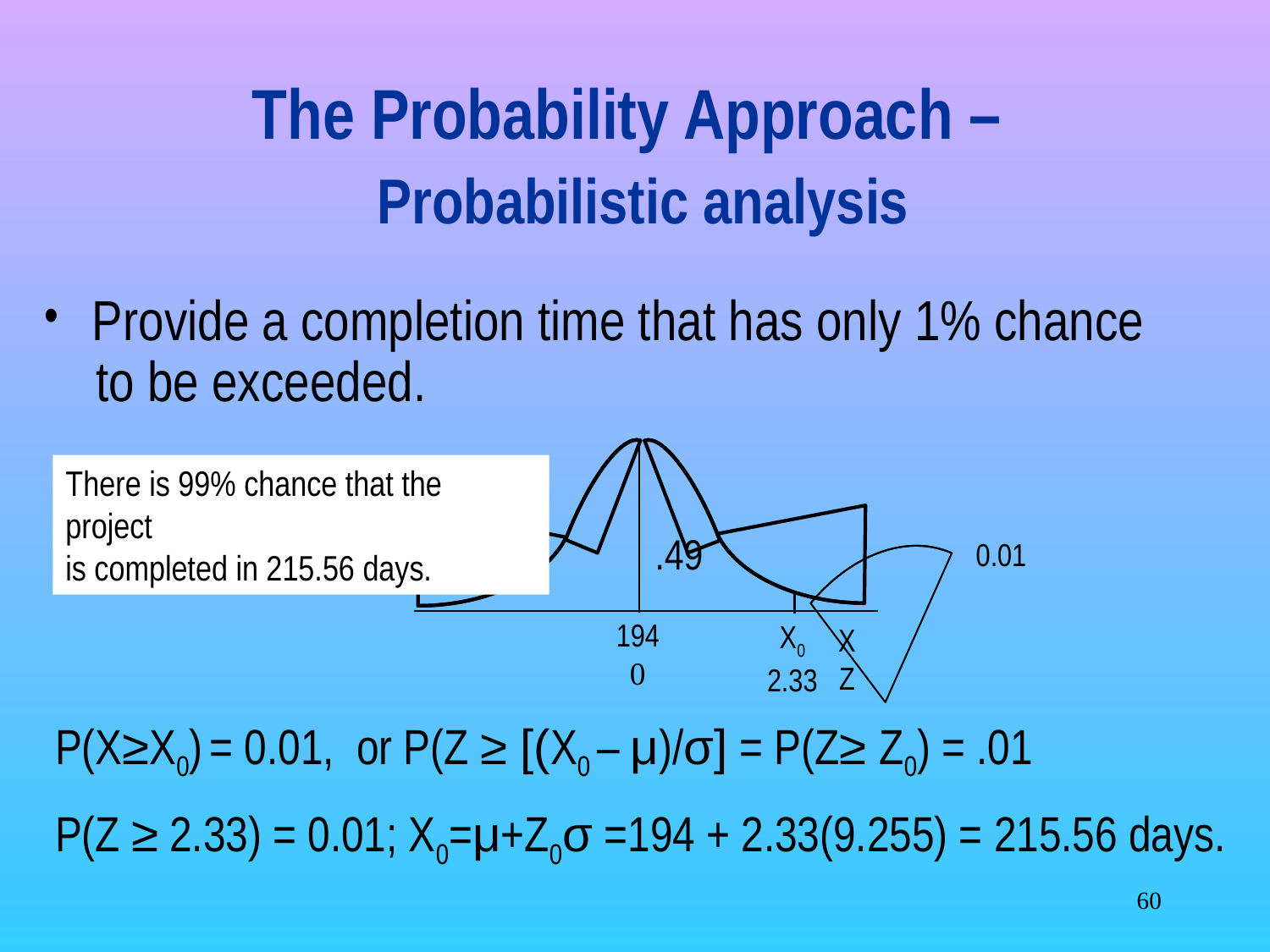

# The Probability Approach – Probabilistic analysis
   Provide a completion time that has only 1% chance
    to be exceeded.

194
0
X
Z
There is 99% chance that the project
is completed in 215.56 days.
.49
0.01

X0
2.33
P(X≥X0) = 0.01,  or P(Z ≥ [(X0 – μ)/σ] = P(Z≥ Z0) = .01
P(Z ≥ 2.33) = 0.01; X0=μ+Z0σ =194 + 2.33(9.255) = 215.56 days.
60